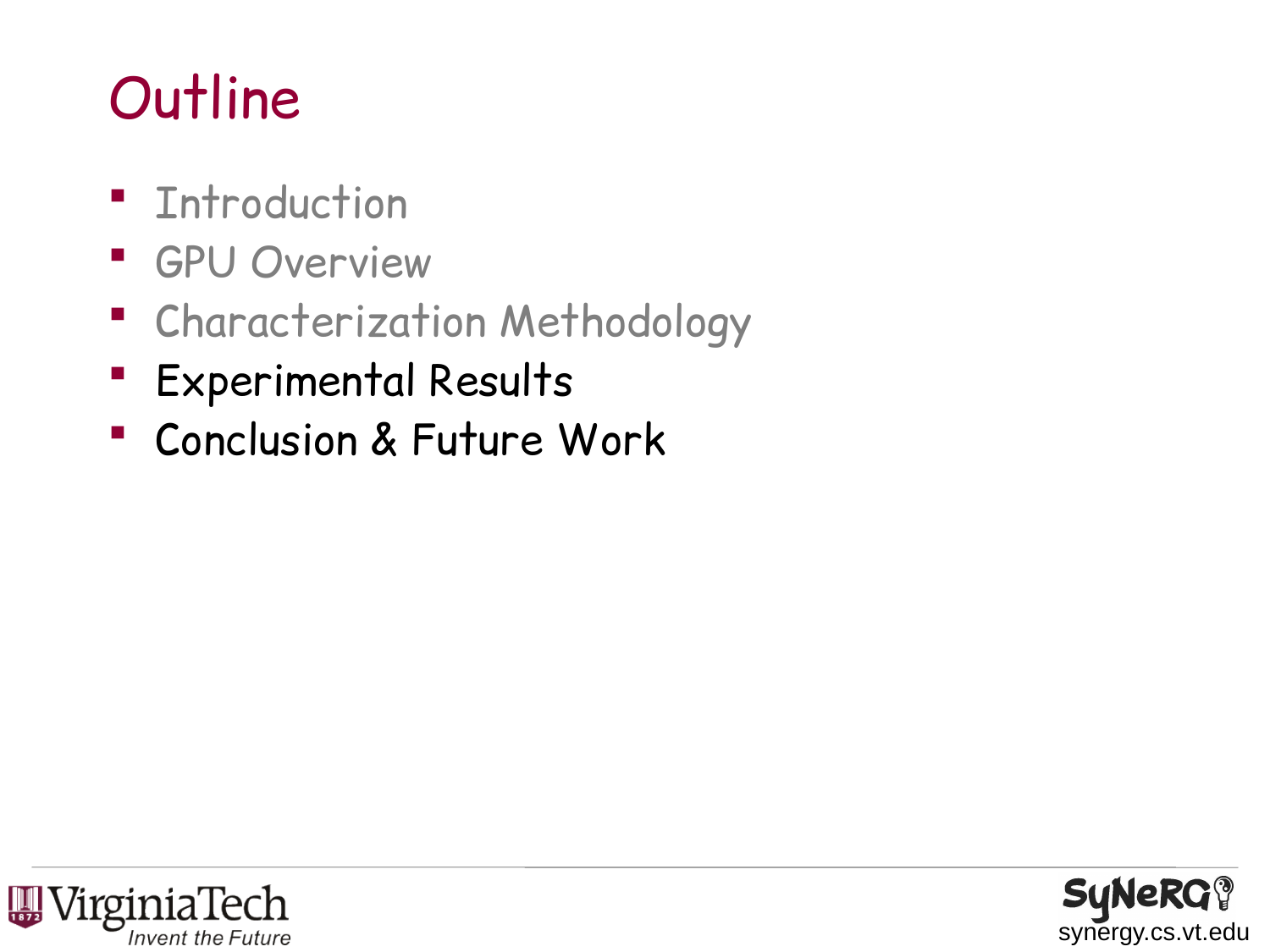

# Outline
Introduction
GPU Overview
Characterization Methodology
Experimental Results
Conclusion & Future Work